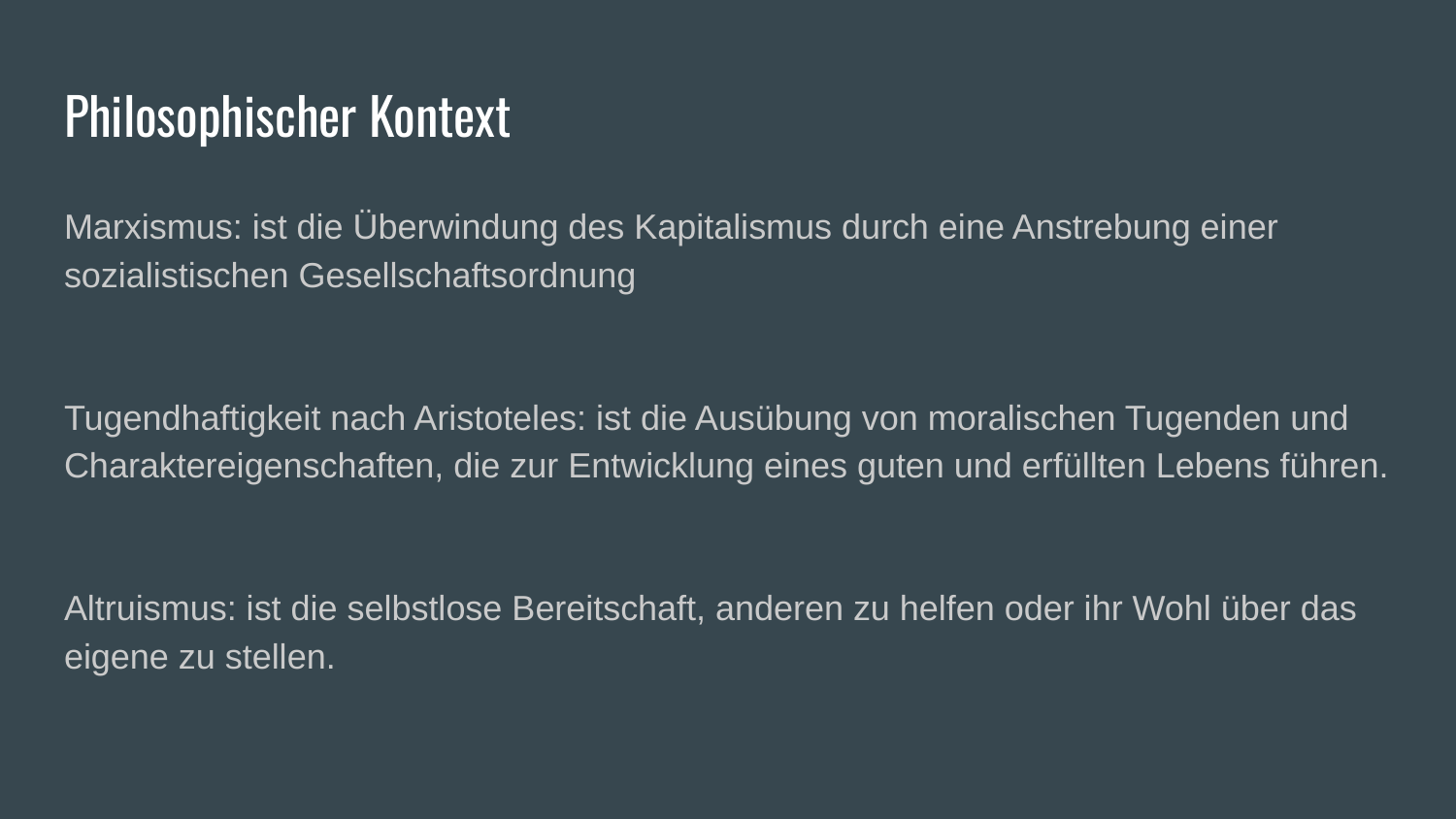

# Philosophischer Kontext
Marxismus: ist die Überwindung des Kapitalismus durch eine Anstrebung einer sozialistischen Gesellschaftsordnung

Tugendhaftigkeit nach Aristoteles: ist die Ausübung von moralischen Tugenden und Charaktereigenschaften, die zur Entwicklung eines guten und erfüllten Lebens führen.

Altruismus: ist die selbstlose Bereitschaft, anderen zu helfen oder ihr Wohl über das eigene zu stellen.